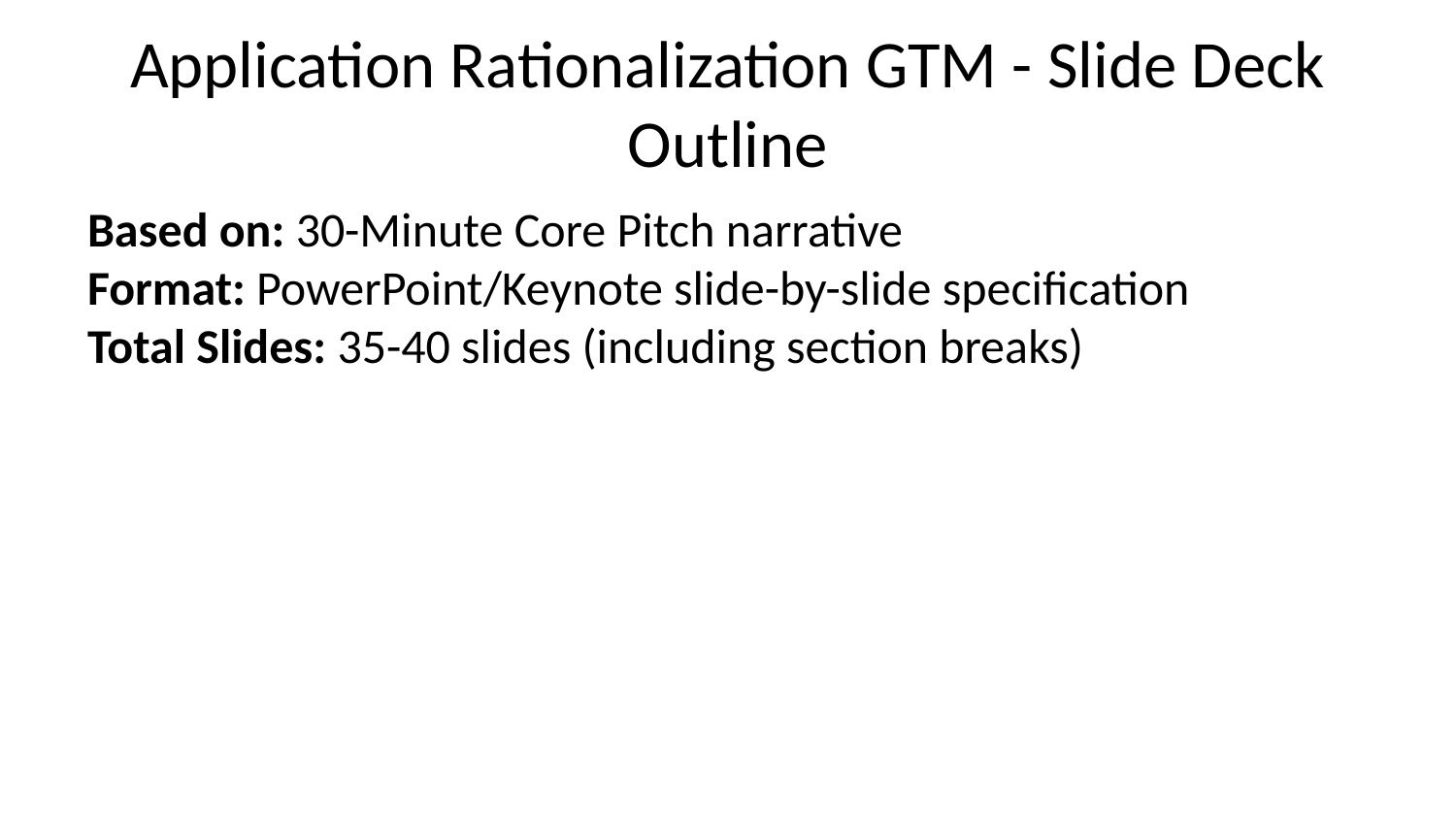

# Application Rationalization GTM - Slide Deck Outline
Based on: 30-Minute Core Pitch narrative
Format: PowerPoint/Keynote slide-by-slide specification
Total Slides: 35-40 slides (including section breaks)